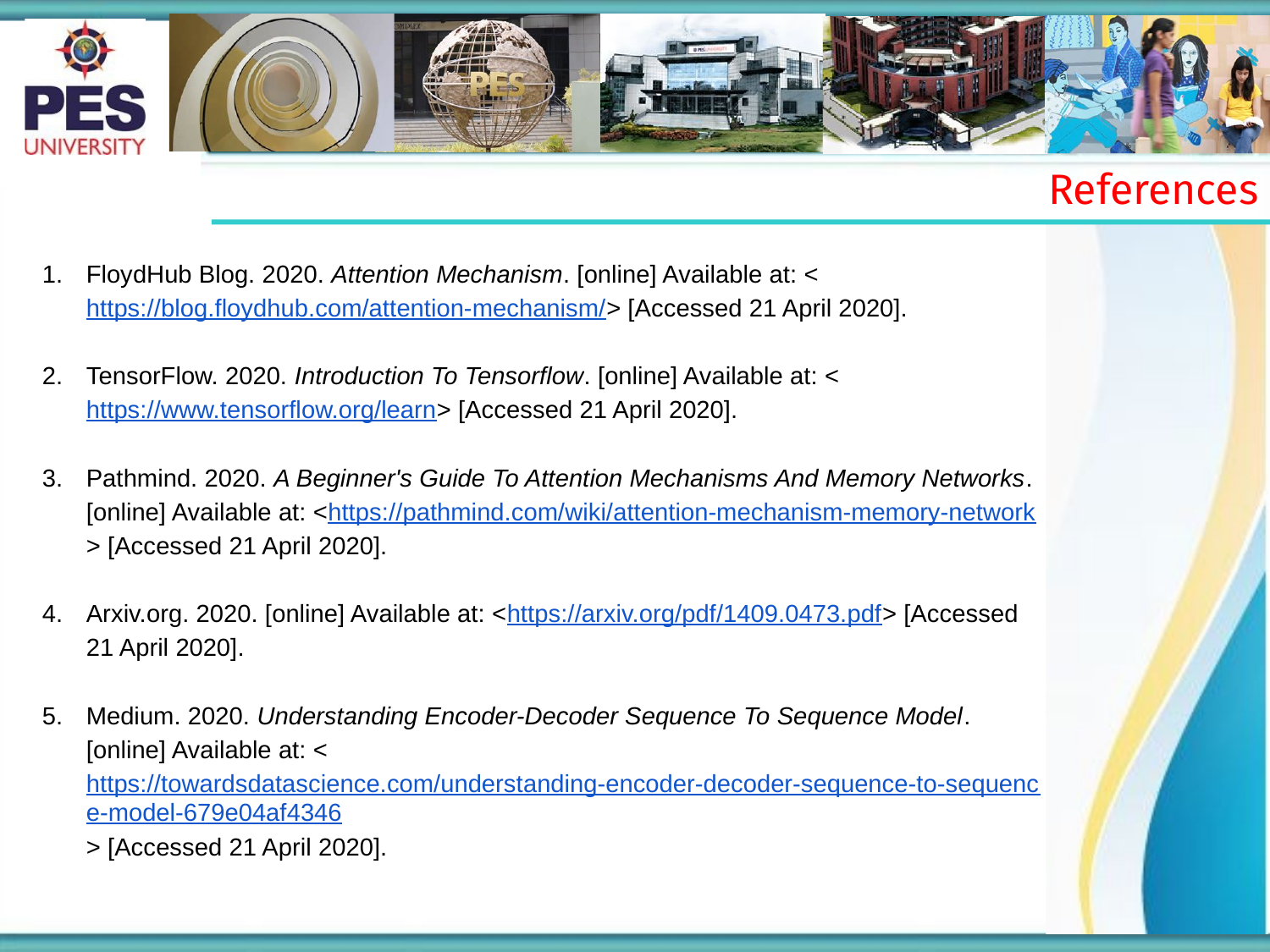

# References
FloydHub Blog. 2020. Attention Mechanism. [online] Available at: <https://blog.floydhub.com/attention-mechanism/> [Accessed 21 April 2020].

TensorFlow. 2020. Introduction To Tensorflow. [online] Available at: <https://www.tensorflow.org/learn> [Accessed 21 April 2020].

Pathmind. 2020. A Beginner's Guide To Attention Mechanisms And Memory Networks. [online] Available at: <https://pathmind.com/wiki/attention-mechanism-memory-network> [Accessed 21 April 2020].

Arxiv.org. 2020. [online] Available at: <https://arxiv.org/pdf/1409.0473.pdf> [Accessed 21 April 2020].

Medium. 2020. Understanding Encoder-Decoder Sequence To Sequence Model. [online] Available at: <https://towardsdatascience.com/understanding-encoder-decoder-sequence-to-sequence-model-679e04af4346> [Accessed 21 April 2020].